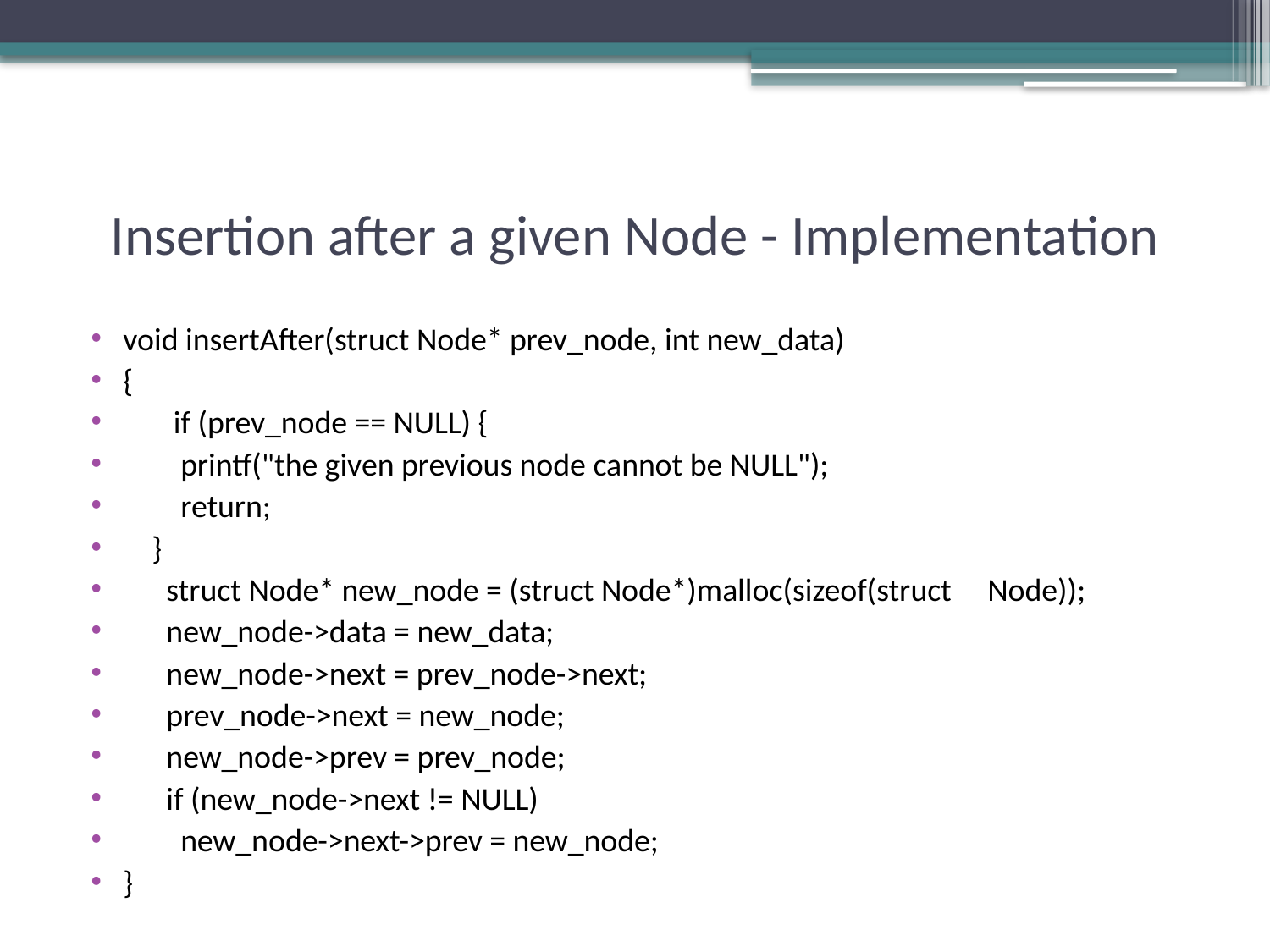

# Insertion after a given Node - Implementation
void insertAfter(struct Node* prev_node, int new_data)
{
       if (prev_node == NULL) {
        printf("the given previous node cannot be NULL");
        return;
    }
      struct Node* new_node = (struct Node*)malloc(sizeof(struct     Node));
      new_node->data = new_data;
      new_node->next = prev_node->next;
      prev_node->next = new_node;
      new_node->prev = prev_node;
      if (new_node->next != NULL)
        new_node->next->prev = new_node;
}